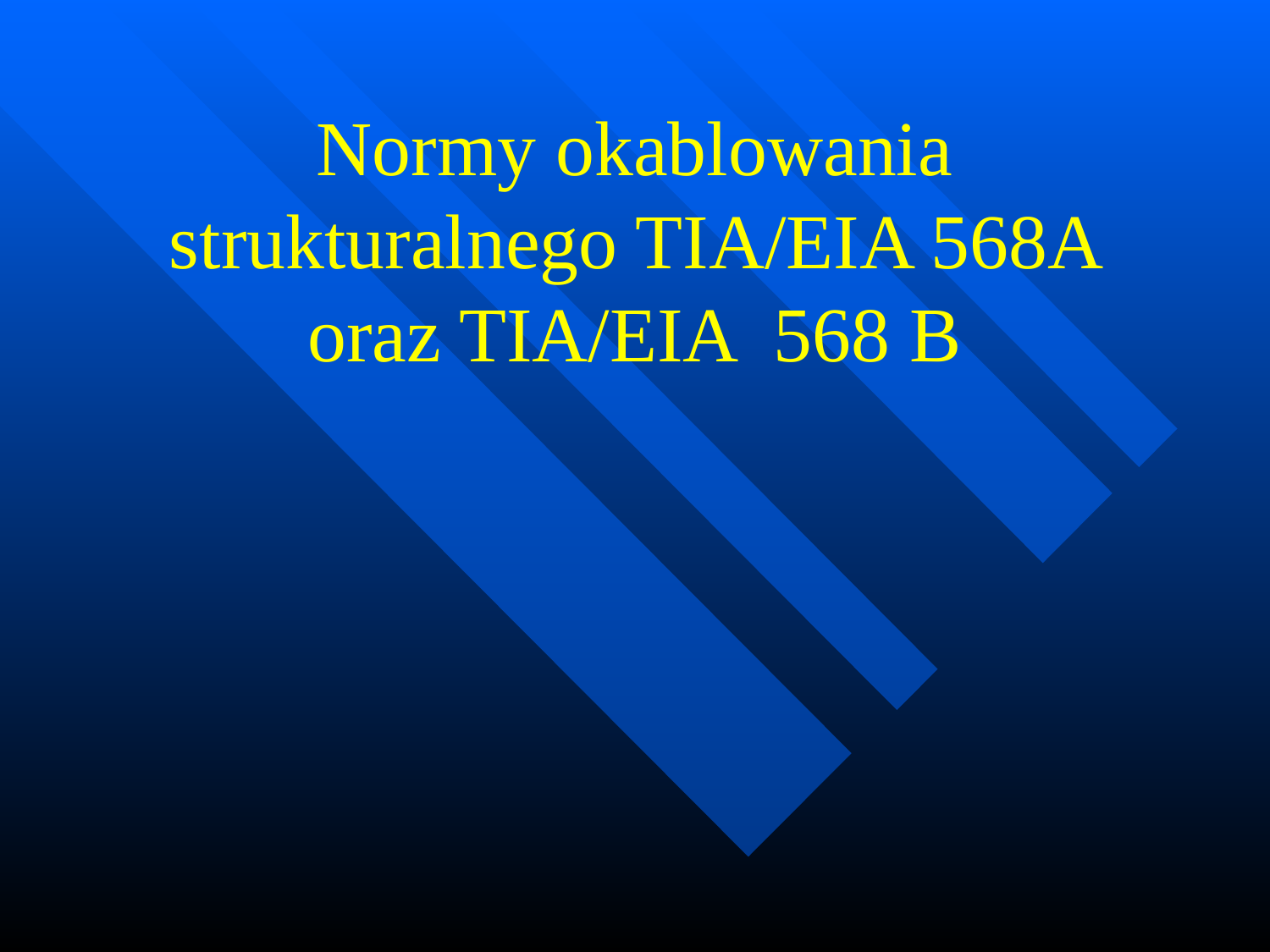

# Normy okablowania strukturalnego TIA/EIA 568A oraz TIA/EIA  568 B